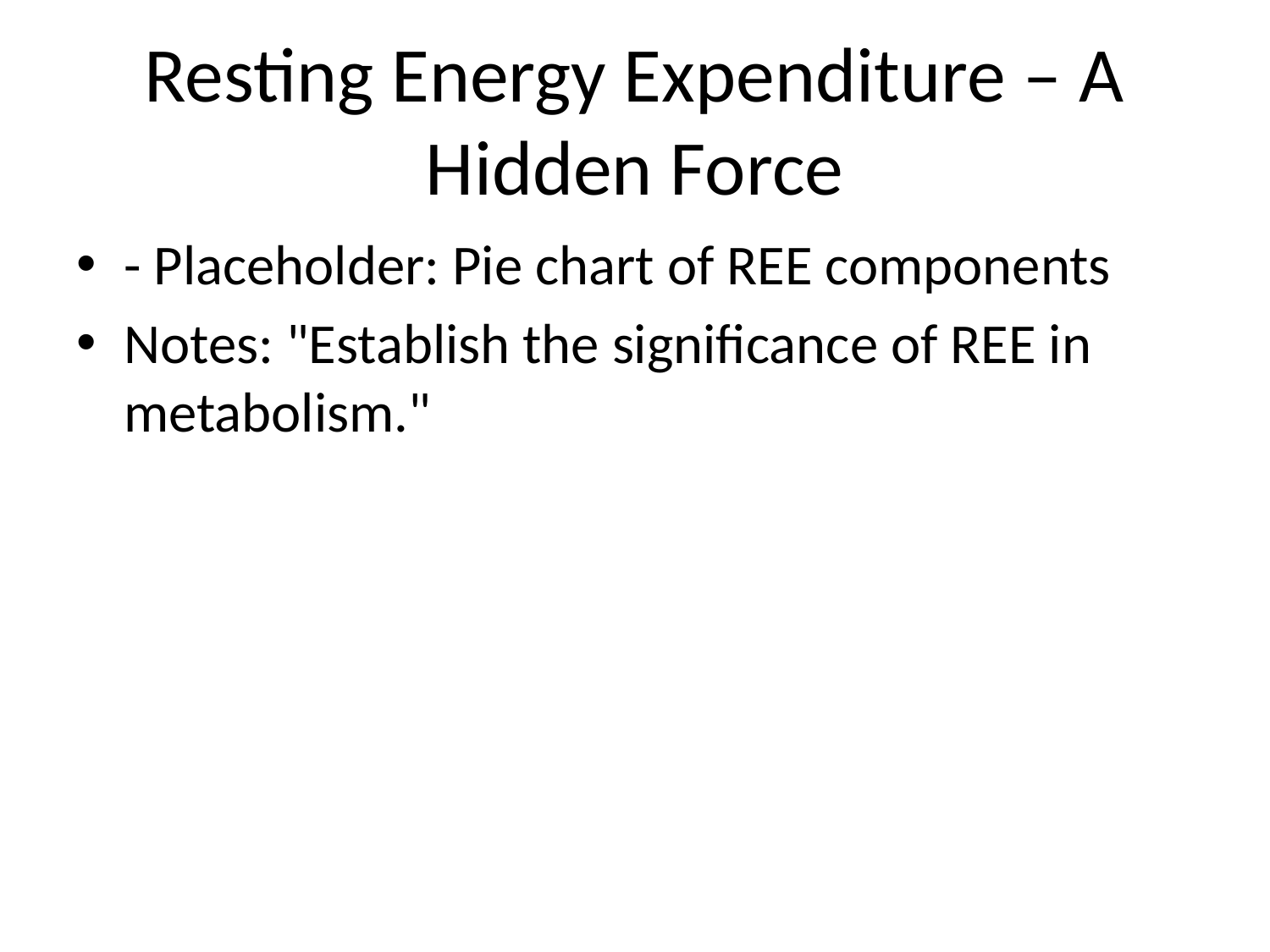

# Resting Energy Expenditure – A Hidden Force
- Placeholder: Pie chart of REE components
Notes: "Establish the significance of REE in metabolism."